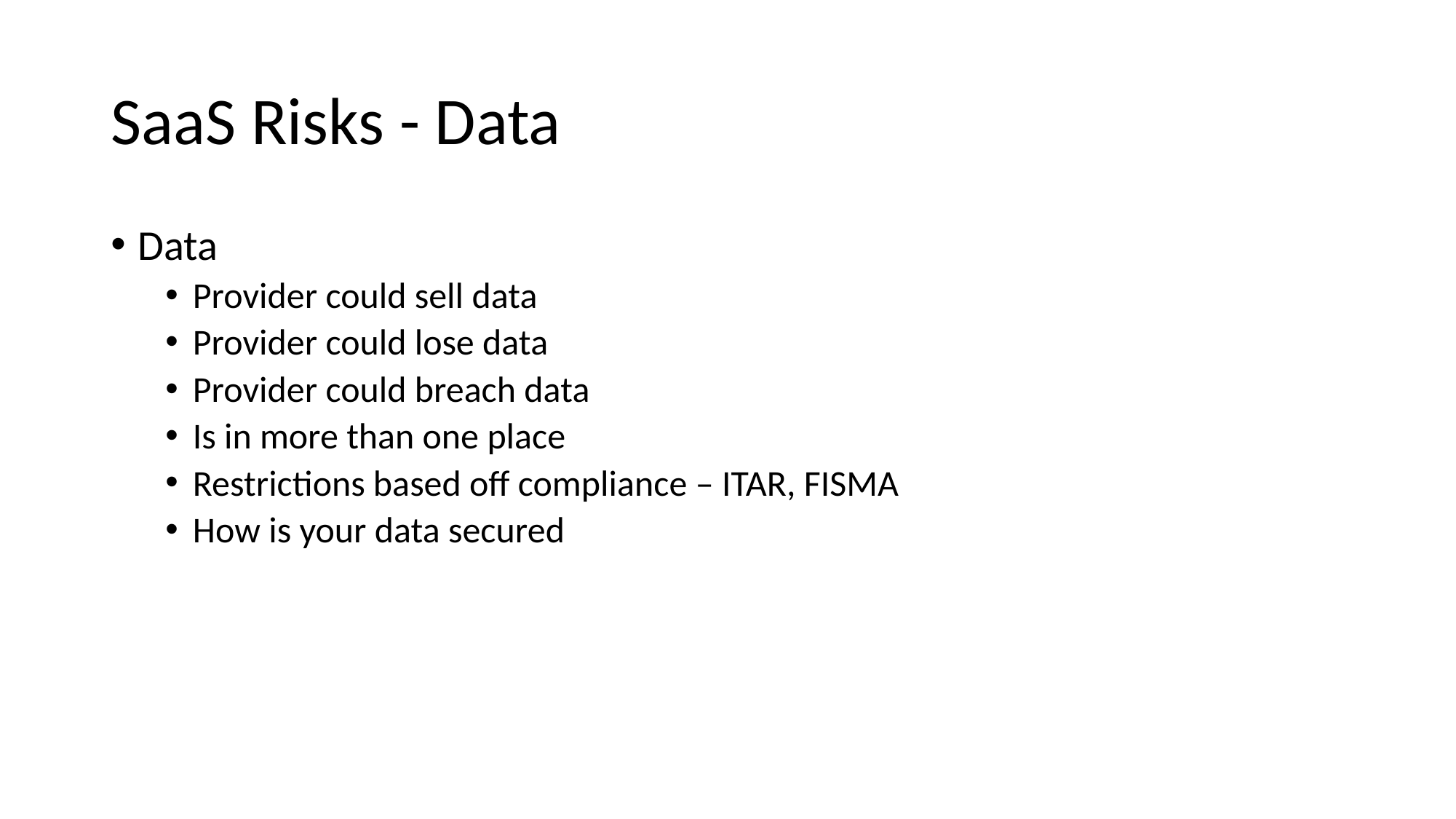

# SaaS Risks - Data
Data
Provider could sell data
Provider could lose data
Provider could breach data
Is in more than one place
Restrictions based off compliance – ITAR, FISMA
How is your data secured